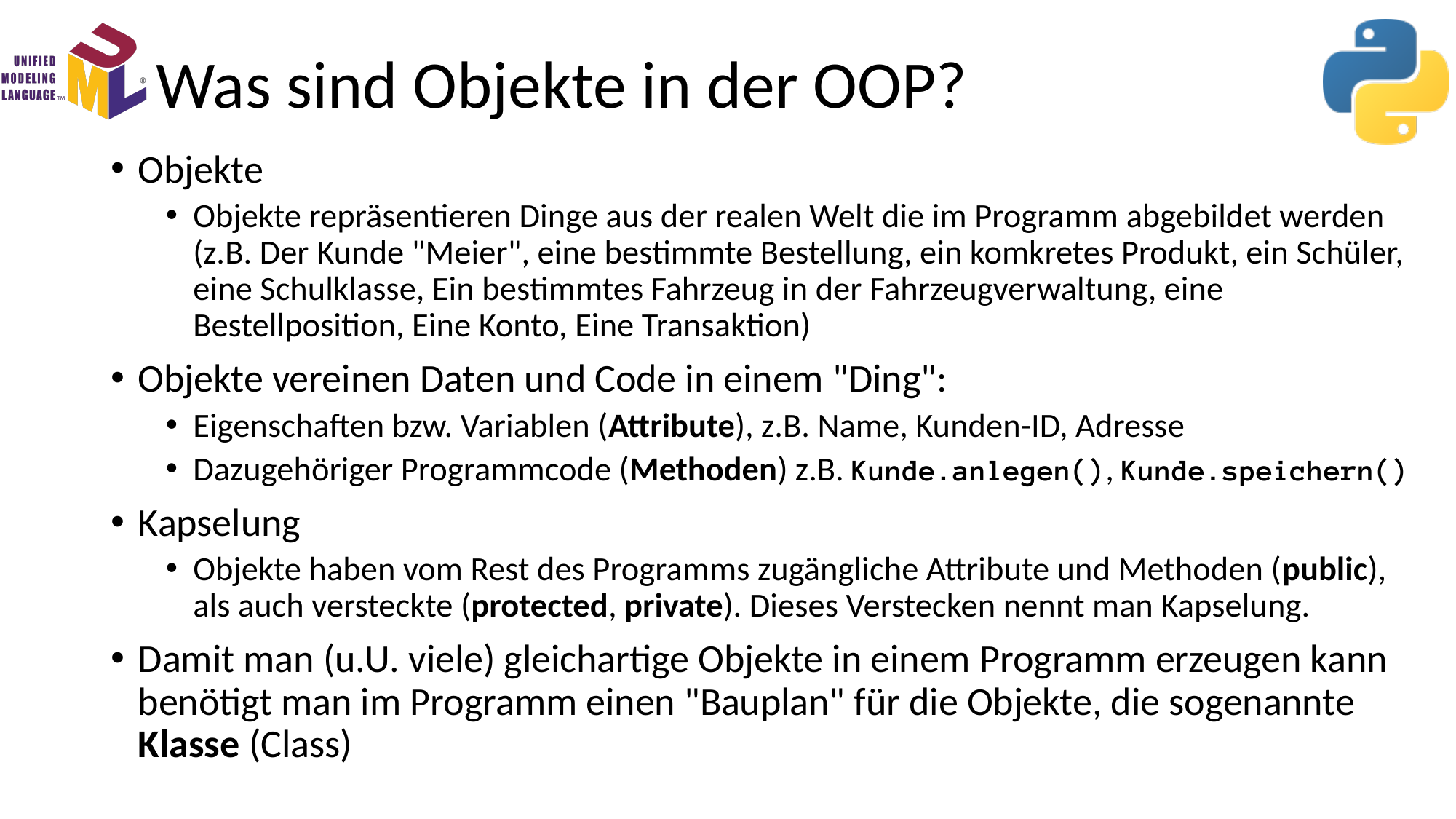

# Was sind Objekte in der OOP?
Objekte
Objekte repräsentieren Dinge aus der realen Welt die im Programm abgebildet werden (z.B. Der Kunde "Meier", eine bestimmte Bestellung, ein komkretes Produkt, ein Schüler, eine Schulklasse, Ein bestimmtes Fahrzeug in der Fahrzeugverwaltung, eine Bestellposition, Eine Konto, Eine Transaktion)
Objekte vereinen Daten und Code in einem "Ding":
Eigenschaften bzw. Variablen (Attribute), z.B. Name, Kunden-ID, Adresse
Dazugehöriger Programmcode (Methoden) z.B. Kunde.anlegen(), Kunde.speichern()
Kapselung
Objekte haben vom Rest des Programms zugängliche Attribute und Methoden (public), als auch versteckte (protected, private). Dieses Verstecken nennt man Kapselung.
Damit man (u.U. viele) gleichartige Objekte in einem Programm erzeugen kann benötigt man im Programm einen "Bauplan" für die Objekte, die sogenannte Klasse (Class)